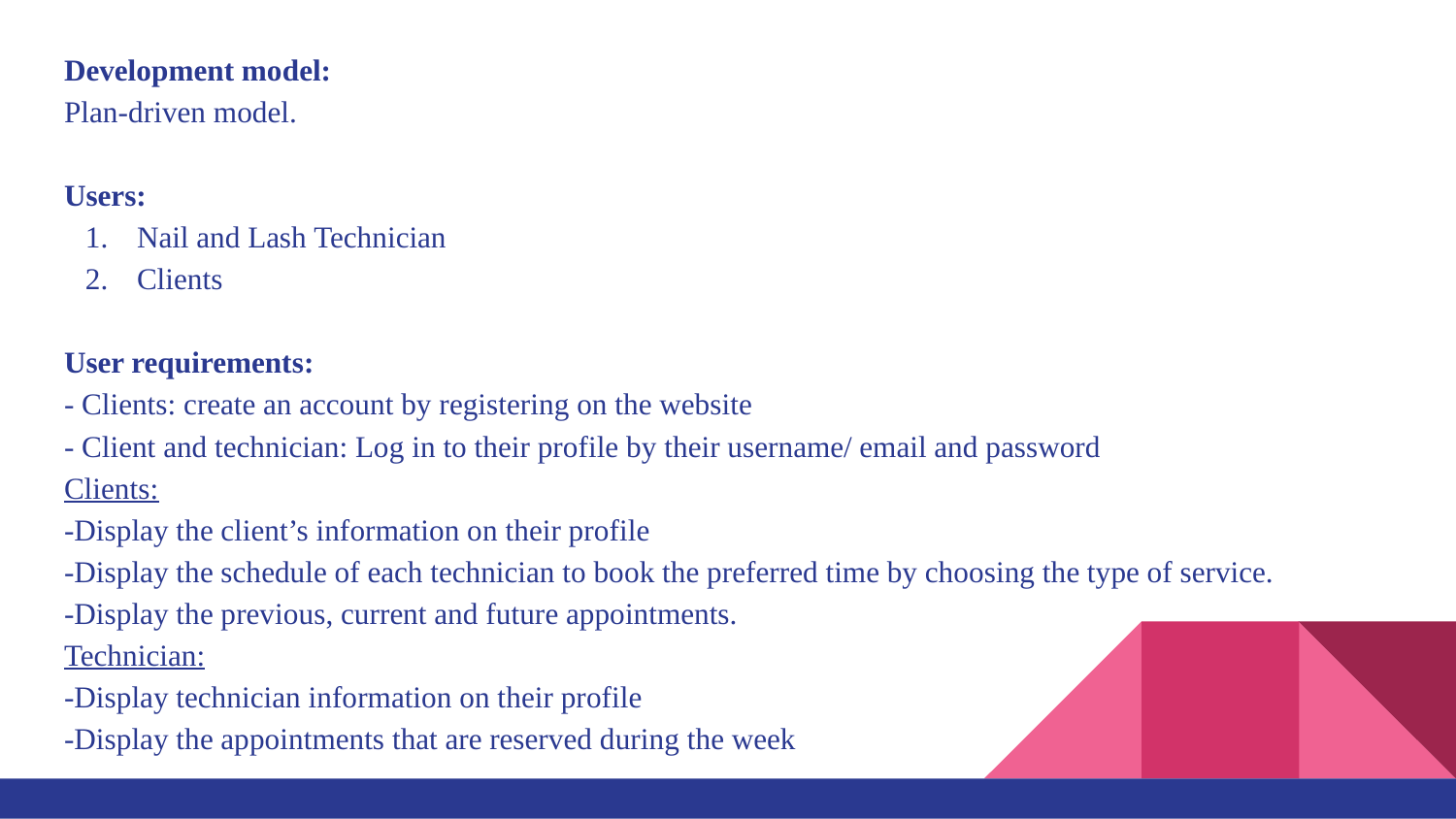

Development model:
Plan-driven model.

Users:
Nail and Lash Technician
Clients

User requirements:
- Clients: create an account by registering on the website
- Client and technician: Log in to their profile by their username/ email and password
Clients:
-Display the client’s information on their profile
-Display the schedule of each technician to book the preferred time by choosing the type of service.
-Display the previous, current and future appointments.
Technician:
-Display technician information on their profile
-Display the appointments that are reserved during the week